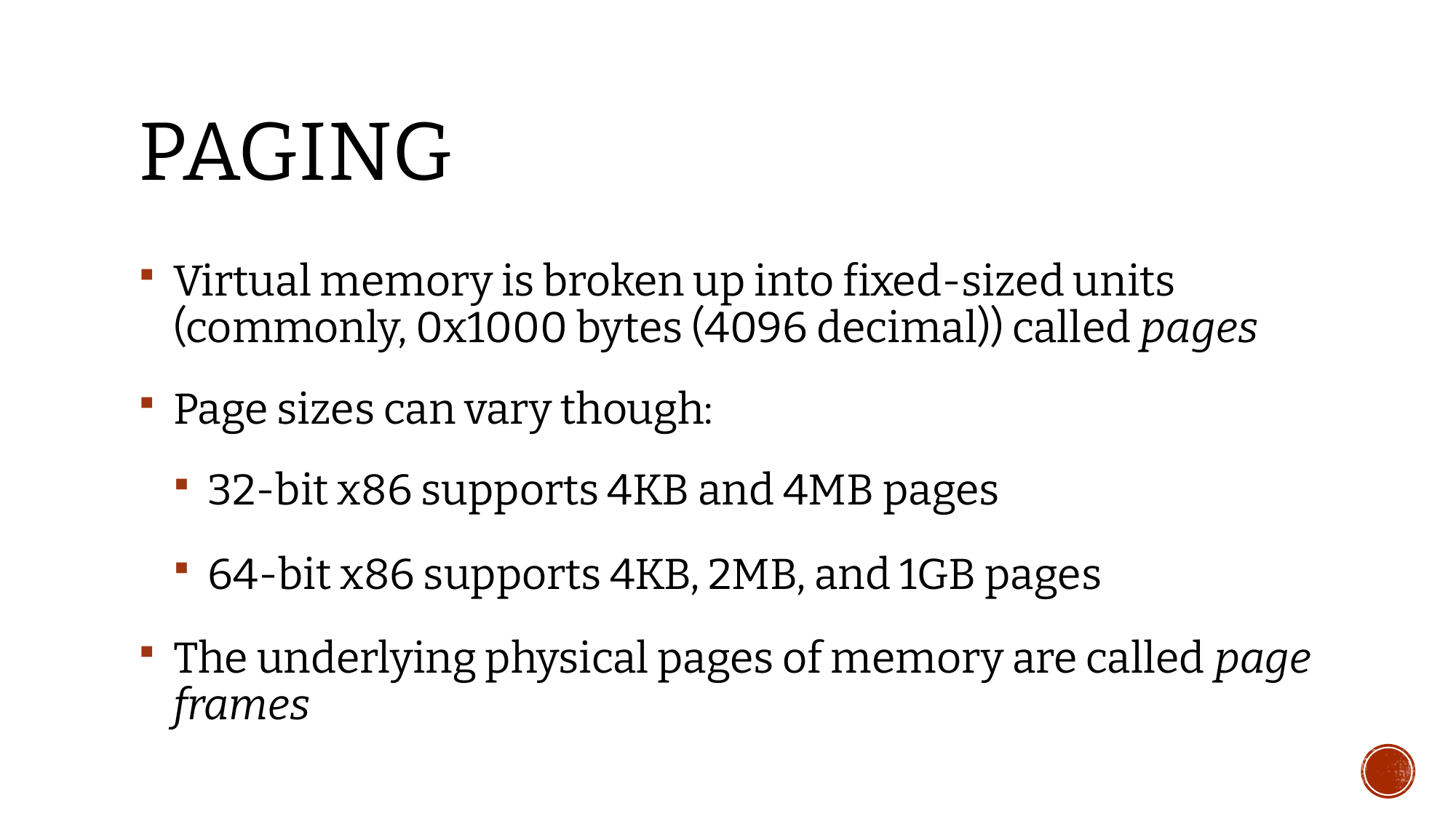

# Paging
Virtual memory is broken up into fixed-sized units (commonly, 0x1000 bytes (4096 decimal)) called pages
Page sizes can vary though:
32-bit x86 supports 4KB and 4MB pages
64-bit x86 supports 4KB, 2MB, and 1GB pages
The underlying physical pages of memory are called page frames